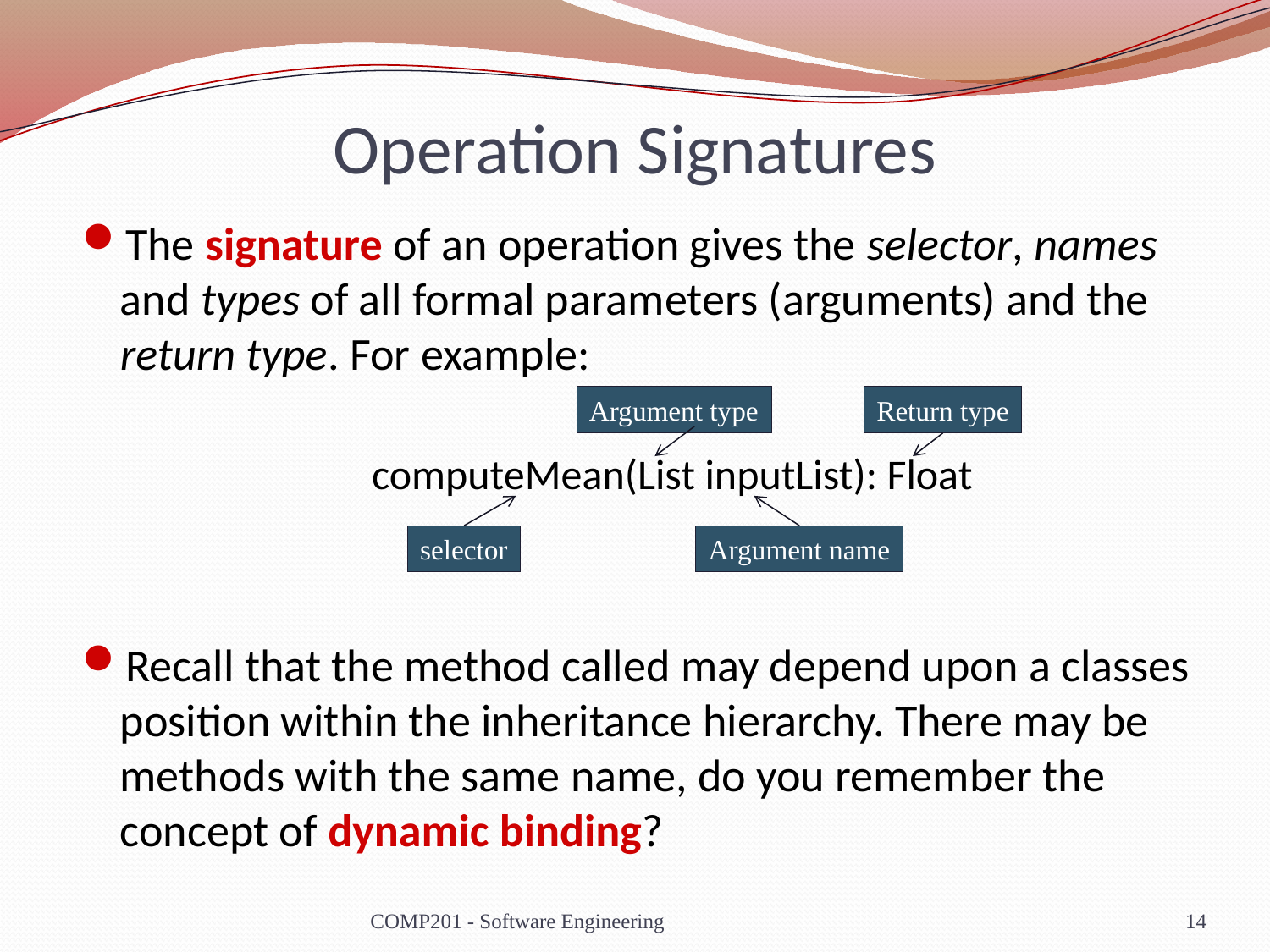

# Operation Signatures
The signature of an operation gives the selector, names and types of all formal parameters (arguments) and the return type. For example:

computeMean(List inputList): Float

Recall that the method called may depend upon a classes position within the inheritance hierarchy. There may be methods with the same name, do you remember the concept of dynamic binding?
Argument type
Return type
selector
Argument name
COMP201 - Software Engineering
14